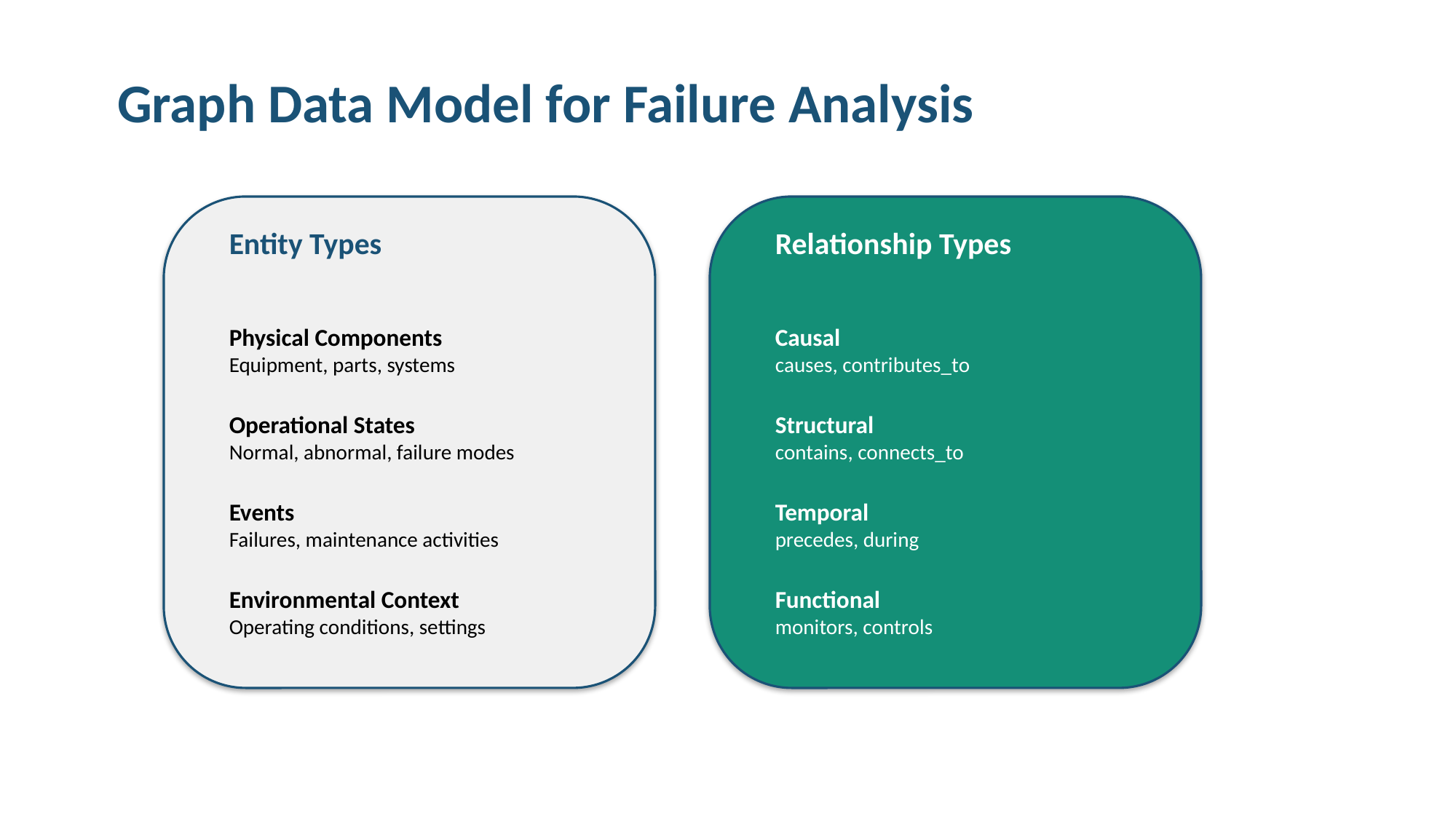

# Graph Data Model for Failure Analysis

Entity Types
Relationship Types

Physical Components
Equipment, parts, systems

Causal
causes, contributes_to

Operational States
Normal, abnormal, failure modes

Structural
contains, connects_to

Events
Failures, maintenance activities

Temporal
precedes, during

Environmental Context
Operating conditions, settings

Functional
monitors, controls